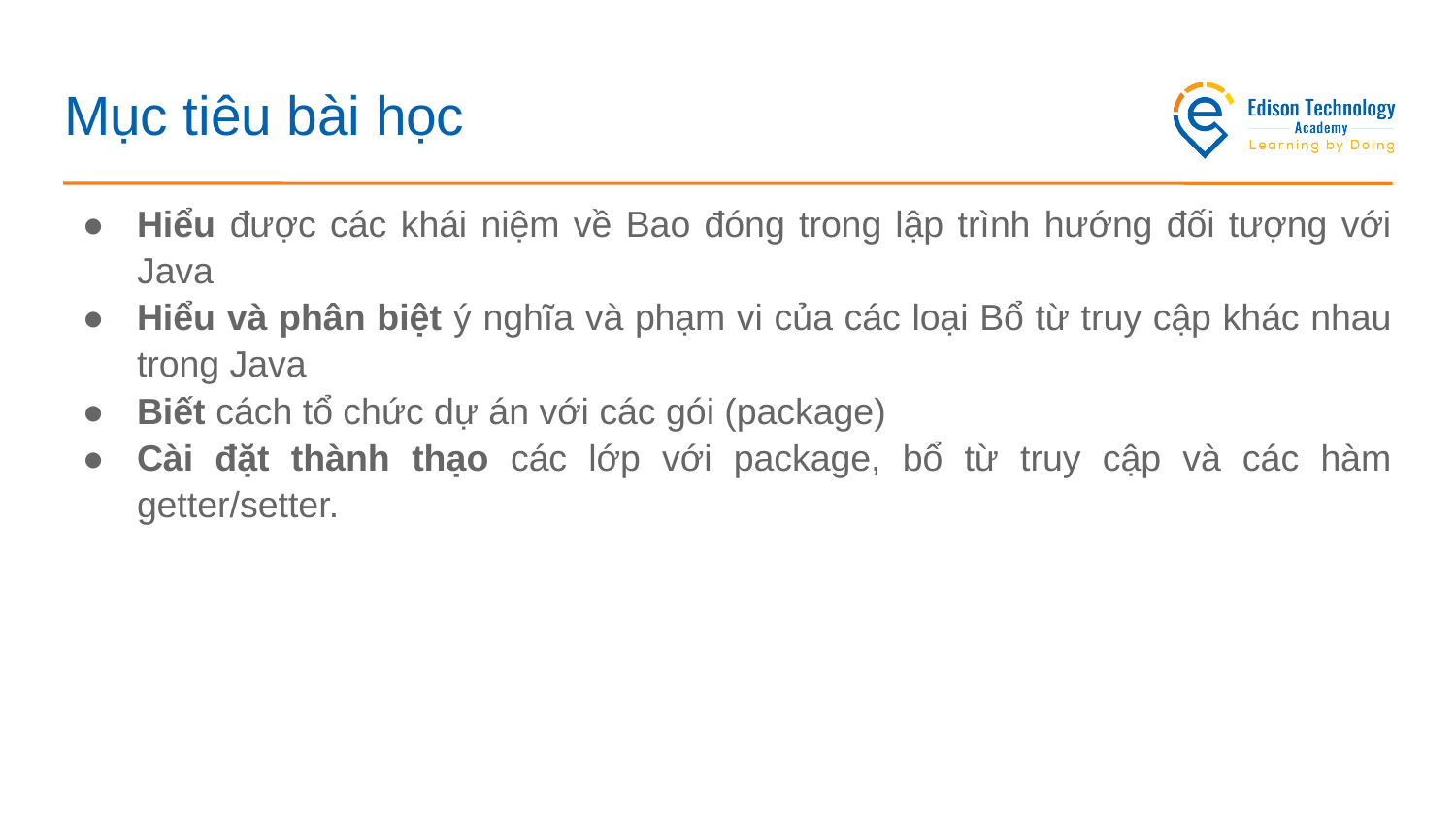

# Mục tiêu bài học
Hiểu được các khái niệm về Bao đóng trong lập trình hướng đối tượng với Java
Hiểu và phân biệt ý nghĩa và phạm vi của các loại Bổ từ truy cập khác nhau trong Java
Biết cách tổ chức dự án với các gói (package)
Cài đặt thành thạo các lớp với package, bổ từ truy cập và các hàm getter/setter.